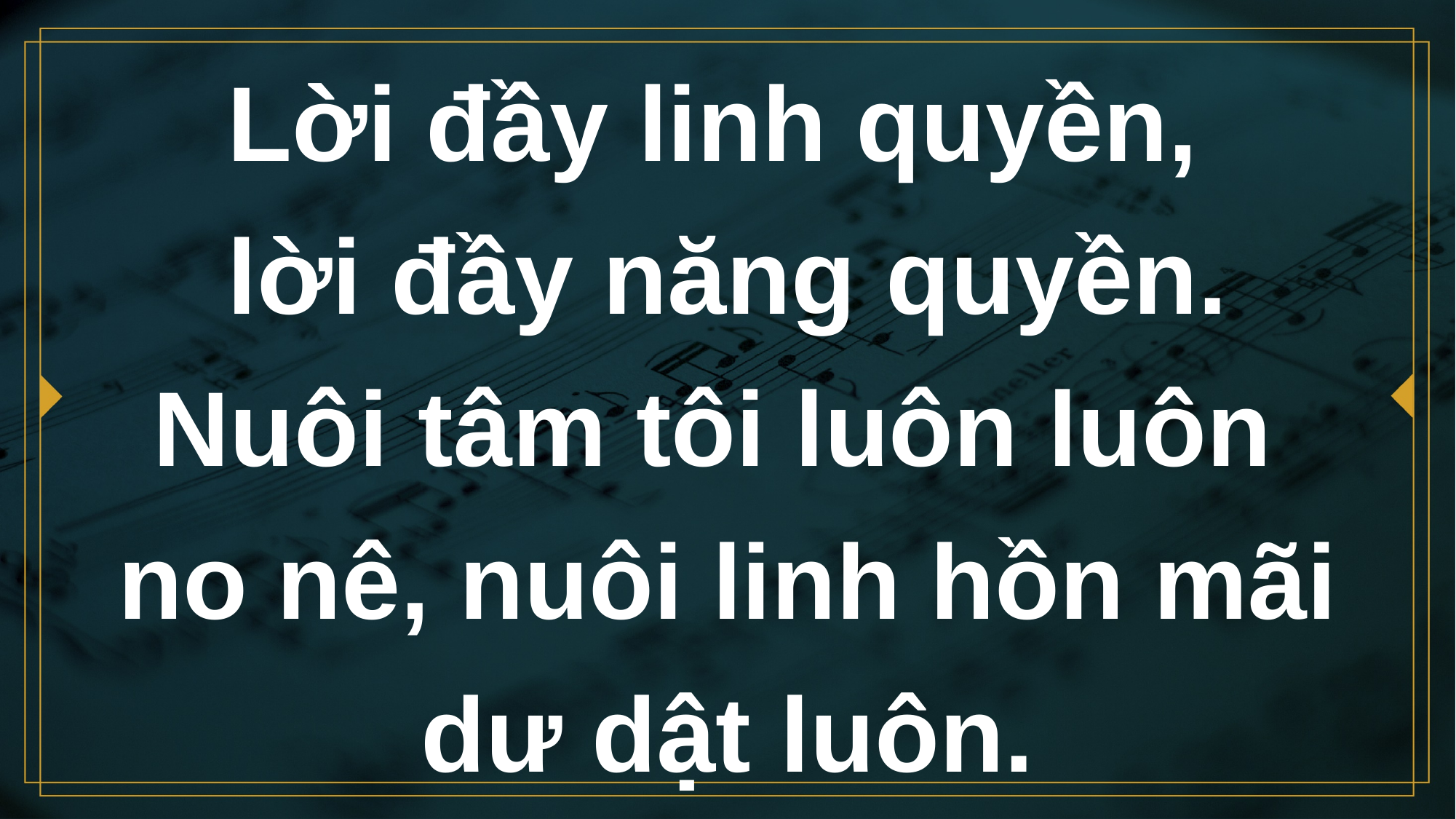

# Lời đầy linh quyền, lời đầy năng quyền. Nuôi tâm tôi luôn luôn no nê, nuôi linh hồn mãi dư dật luôn.